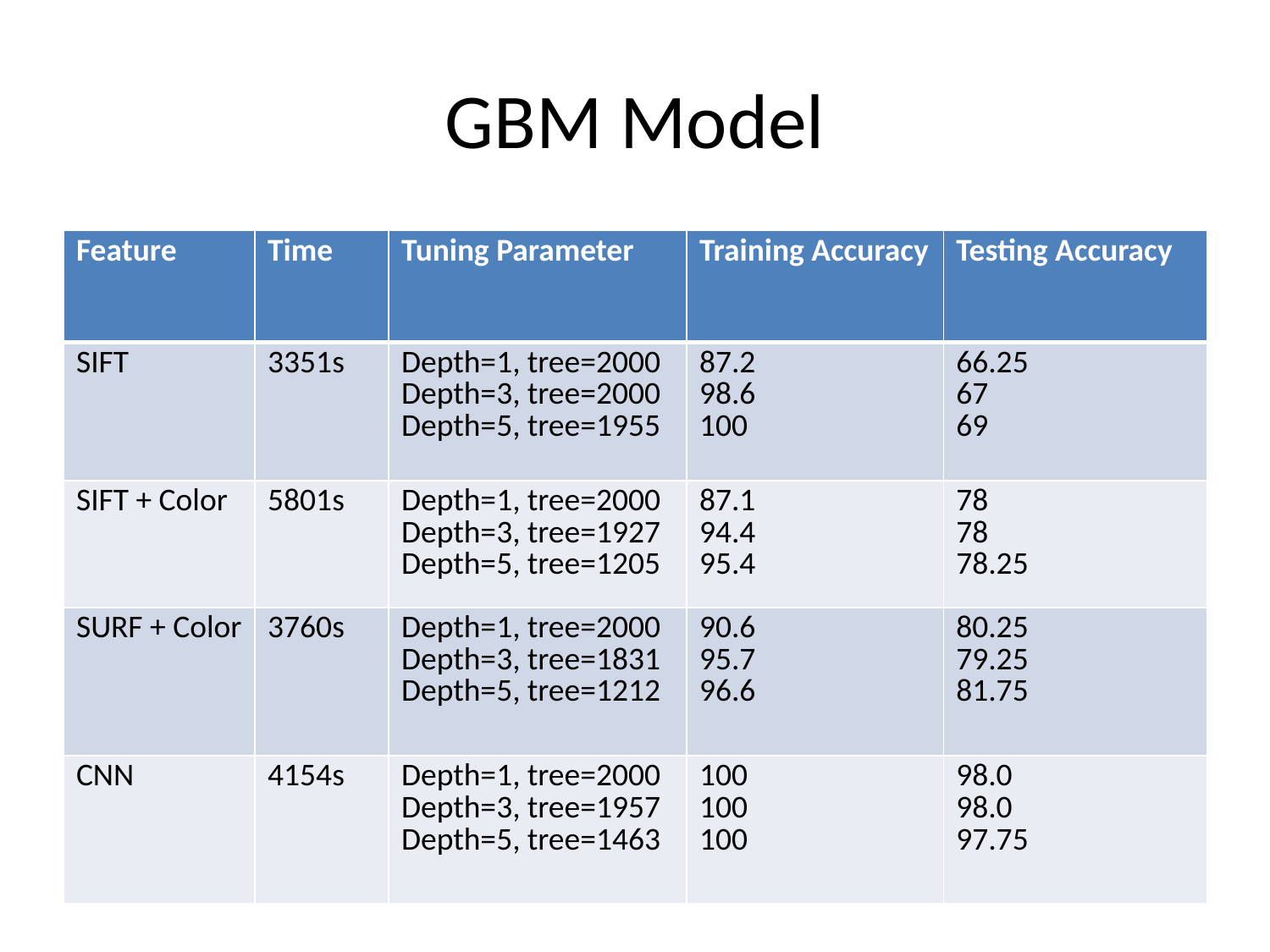

# GBM Model
| Feature | Time | Tuning Parameter | Training Accuracy | Testing Accuracy |
| --- | --- | --- | --- | --- |
| SIFT | 3351s | Depth=1, tree=2000 Depth=3, tree=2000 Depth=5, tree=1955 | 87.2 98.6 100 | 66.25 67 69 |
| SIFT + Color | 5801s | Depth=1, tree=2000 Depth=3, tree=1927 Depth=5, tree=1205 | 87.1 94.4 95.4 | 78 78 78.25 |
| SURF + Color | 3760s | Depth=1, tree=2000 Depth=3, tree=1831 Depth=5, tree=1212 | 90.6 95.7 96.6 | 80.25 79.25 81.75 |
| CNN | 4154s | Depth=1, tree=2000 Depth=3, tree=1957 Depth=5, tree=1463 | 100 100 100 | 98.0 98.0 97.75 |